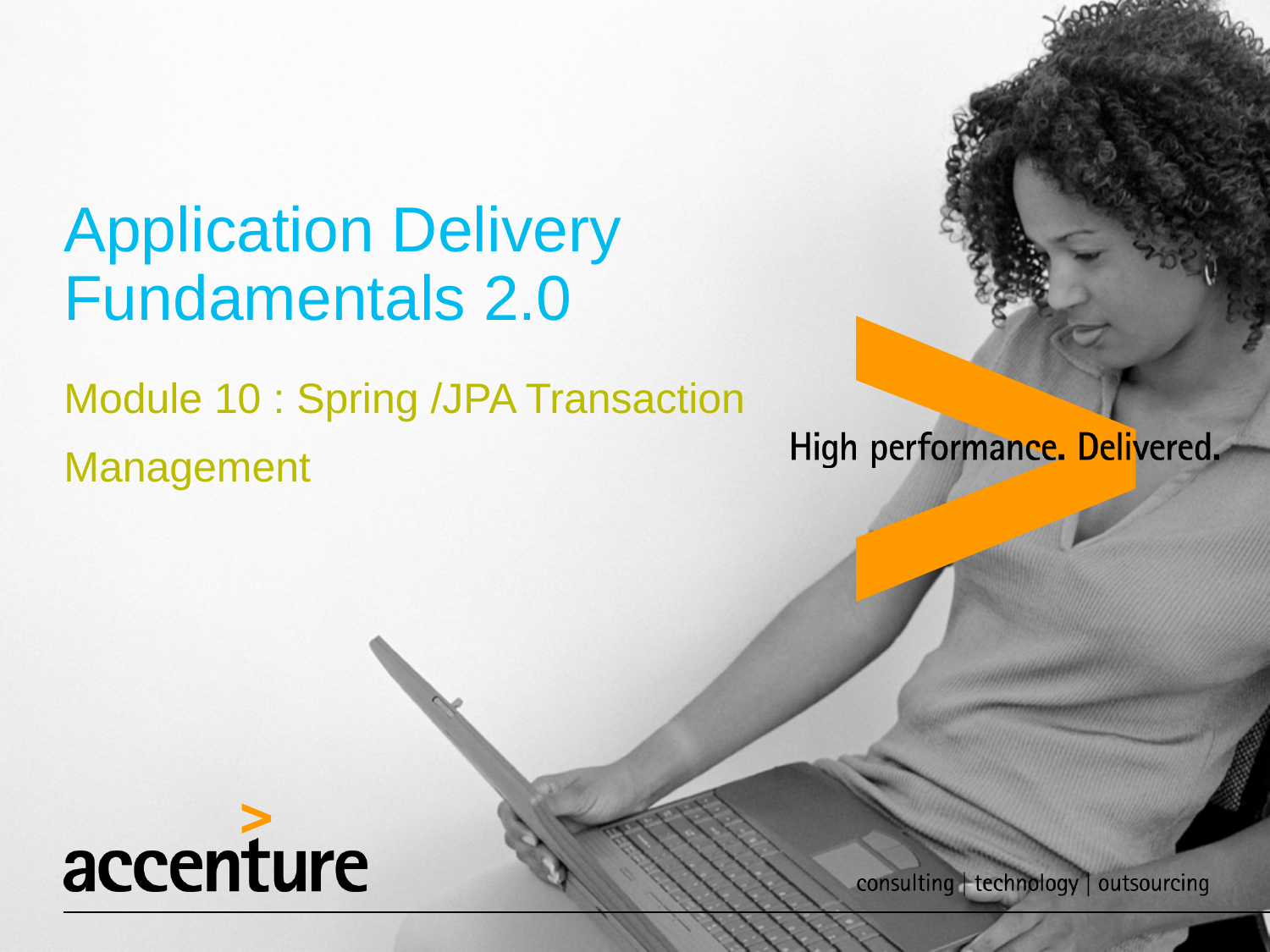

Application Delivery Fundamentals 2.0
Module 10 : Spring /JPA Transaction Management